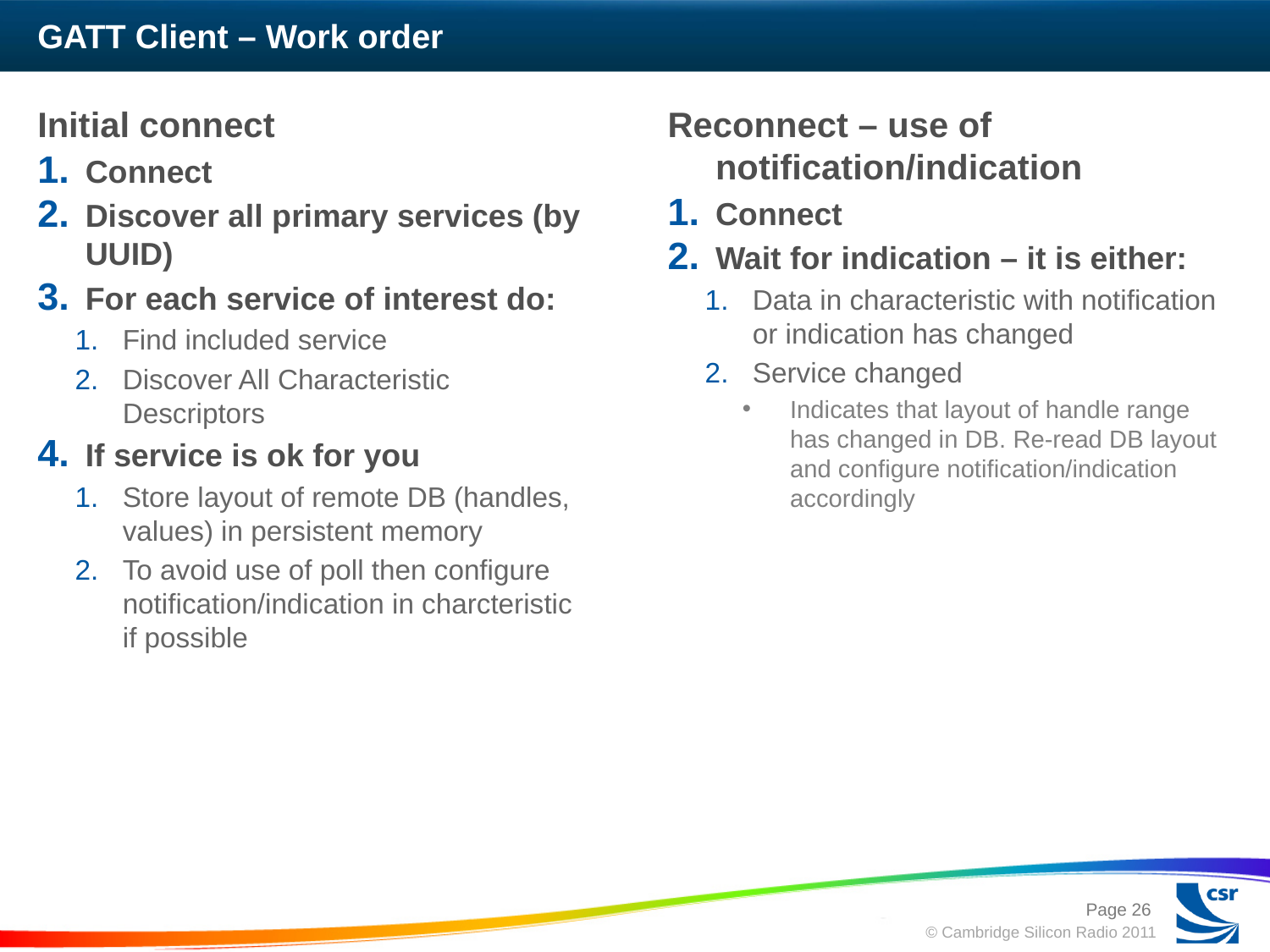

# GATT Client – Work order
Initial connect
Connect
Discover all primary services (by UUID)
For each service of interest do:
Find included service
Discover All Characteristic Descriptors
If service is ok for you
Store layout of remote DB (handles, values) in persistent memory
To avoid use of poll then configure notification/indication in charcteristic if possible
Reconnect – use of notification/indication
Connect
Wait for indication – it is either:
Data in characteristic with notification or indication has changed
Service changed
Indicates that layout of handle range has changed in DB. Re-read DB layout and configure notification/indication accordingly
Page 26